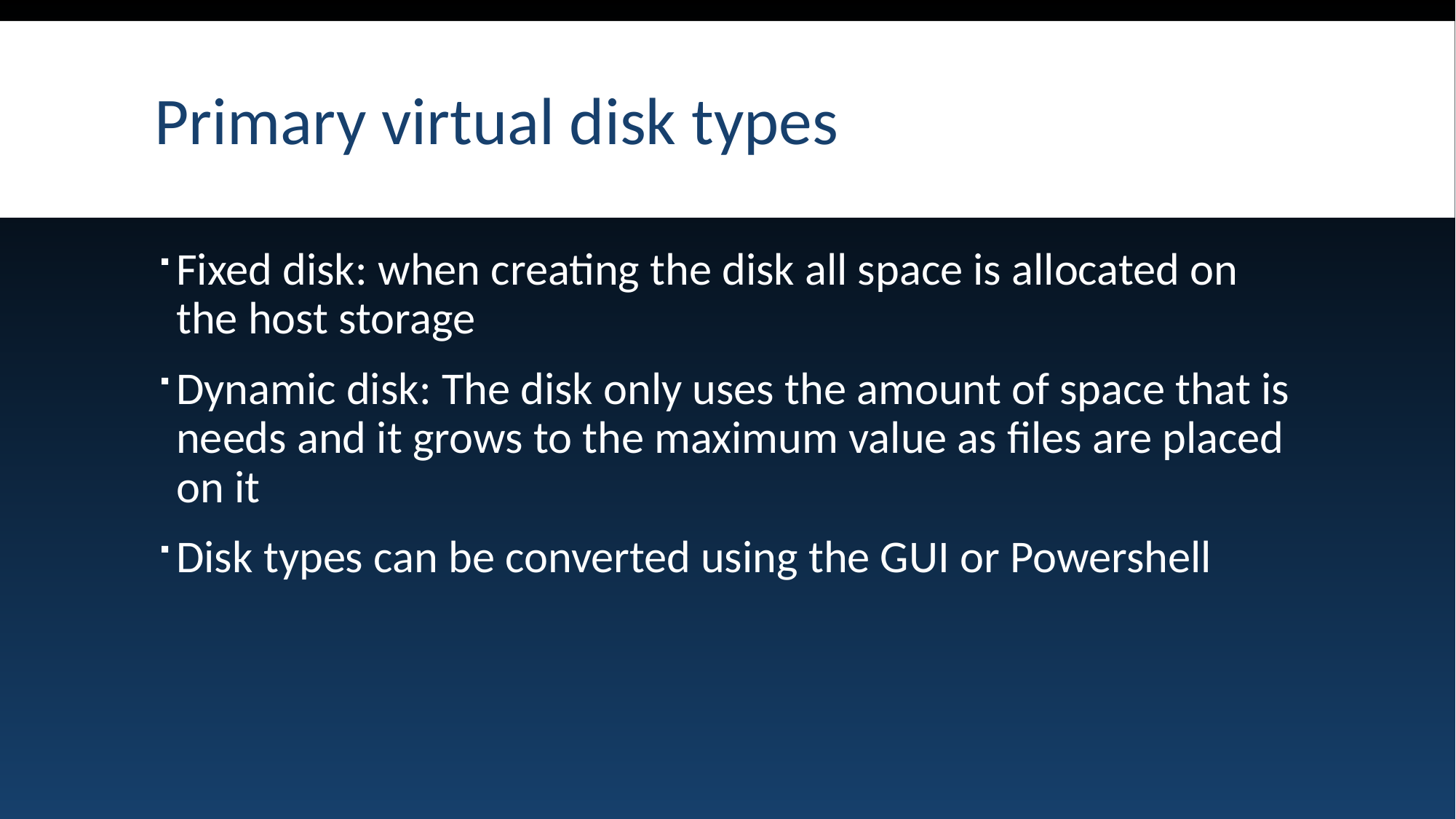

# Primary virtual disk types
Fixed disk: when creating the disk all space is allocated on the host storage
Dynamic disk: The disk only uses the amount of space that is needs and it grows to the maximum value as files are placed on it
Disk types can be converted using the GUI or Powershell